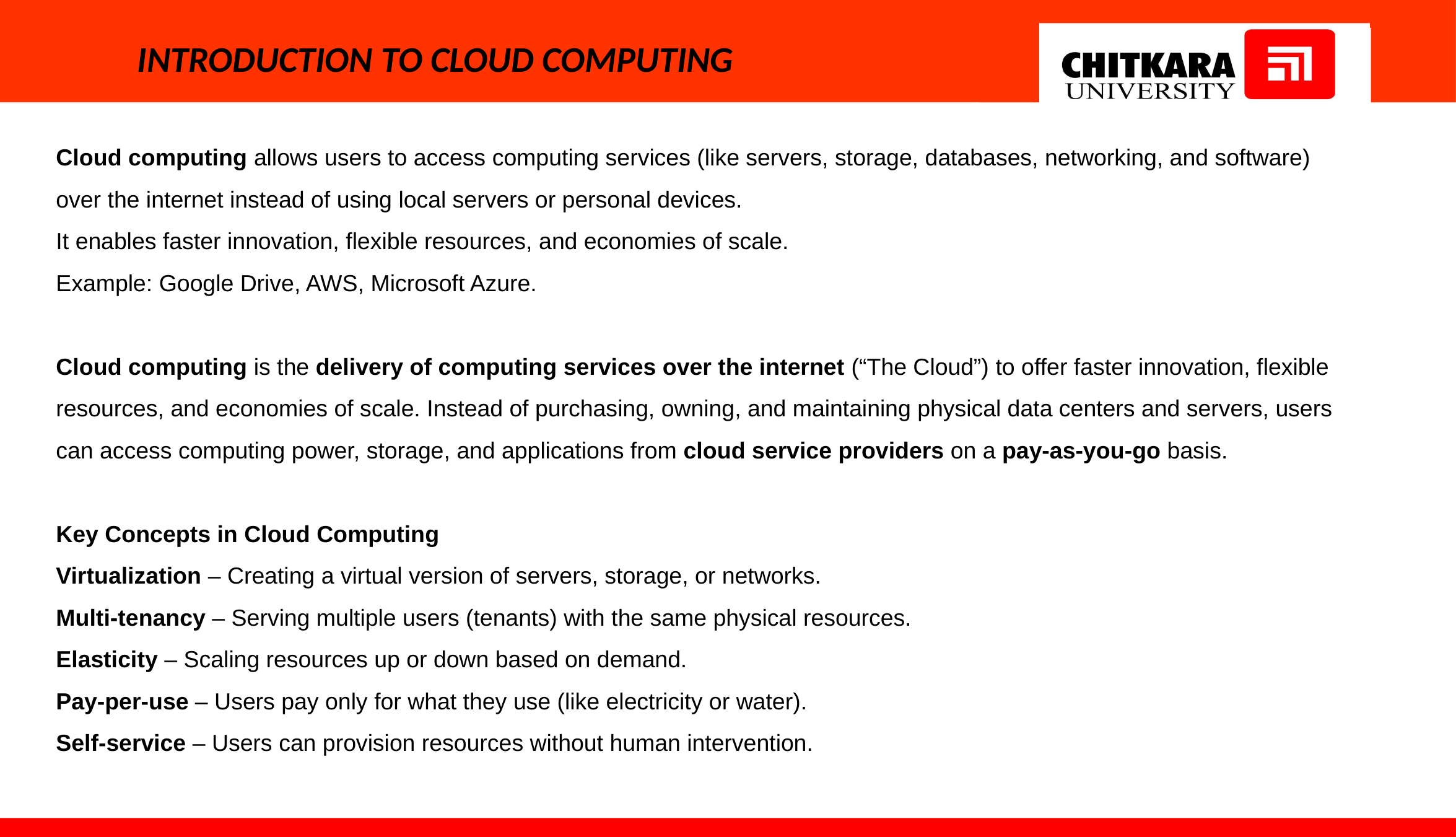

INTRODUCTION TO CLOUD COMPUTING
Cloud computing allows users to access computing services (like servers, storage, databases, networking, and software) over the internet instead of using local servers or personal devices.
It enables faster innovation, flexible resources, and economies of scale.
Example: Google Drive, AWS, Microsoft Azure.

Cloud computing is the delivery of computing services over the internet (“The Cloud”) to offer faster innovation, flexible resources, and economies of scale. Instead of purchasing, owning, and maintaining physical data centers and servers, users can access computing power, storage, and applications from cloud service providers on a pay-as-you-go basis.

Key Concepts in Cloud Computing
Virtualization – Creating a virtual version of servers, storage, or networks.
Multi-tenancy – Serving multiple users (tenants) with the same physical resources.
Elasticity – Scaling resources up or down based on demand.
Pay-per-use – Users pay only for what they use (like electricity or water).
Self-service – Users can provision resources without human intervention.